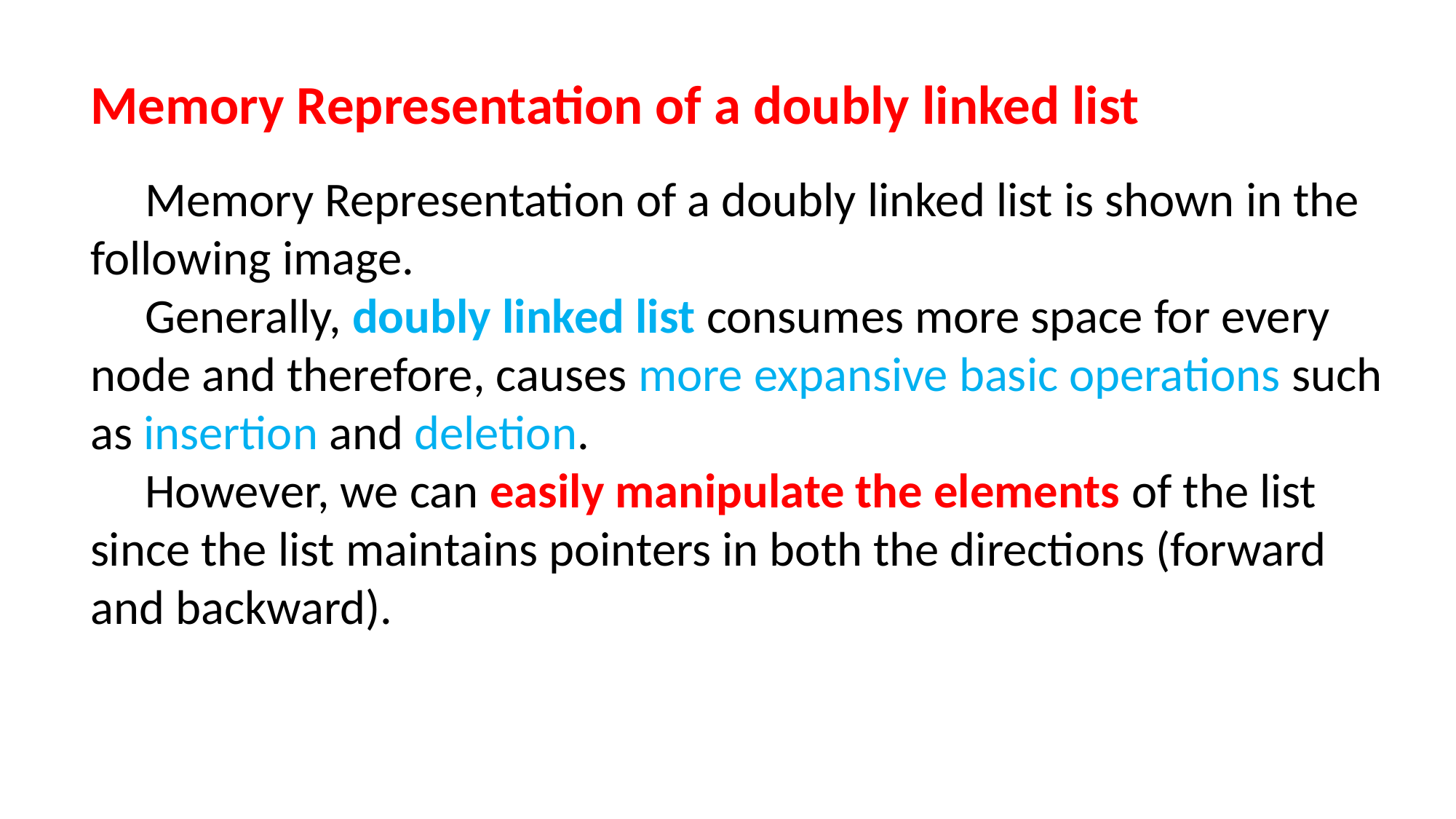

Memory Representation of a doubly linked list

Memory Representation of a doubly linked list is shown in the following image.
Generally, doubly linked list consumes more space for every node and therefore, causes more expansive basic operations such as insertion and deletion.
However, we can easily manipulate the elements of the list since the list maintains pointers in both the directions (forward and backward).